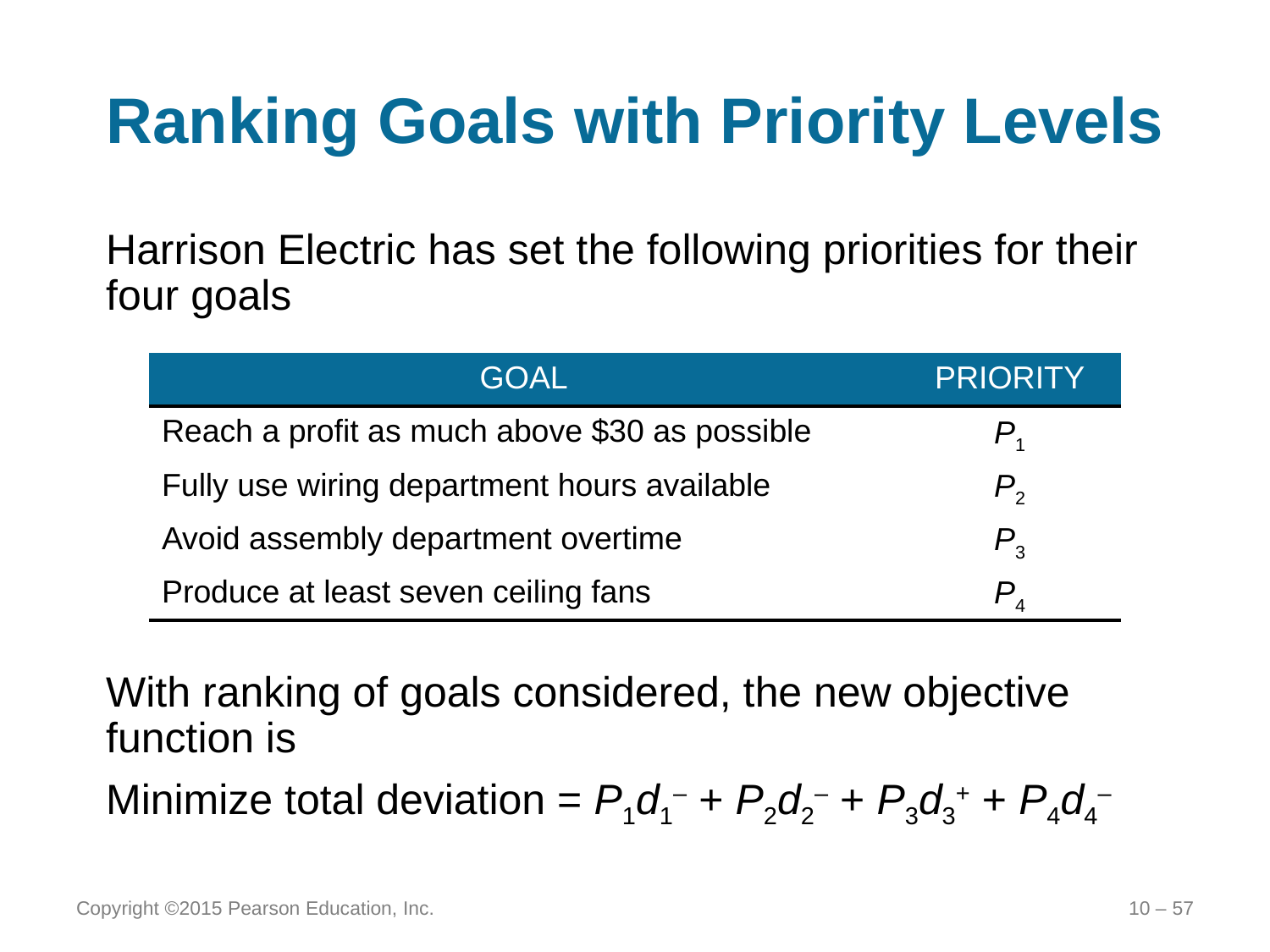

# Ranking Goals with Priority Levels
Harrison Electric has set the following priorities for their four goals
| GOAL | PRIORITY |
| --- | --- |
| Reach a profit as much above $30 as possible | P1 |
| Fully use wiring department hours available | P2 |
| Avoid assembly department overtime | P3 |
| Produce at least seven ceiling fans | P4 |
With ranking of goals considered, the new objective function is
Minimize total deviation = P1d1– + P2d2– + P3d3+ + P4d4–
Copyright ©2015 Pearson Education, Inc.
10 – 57